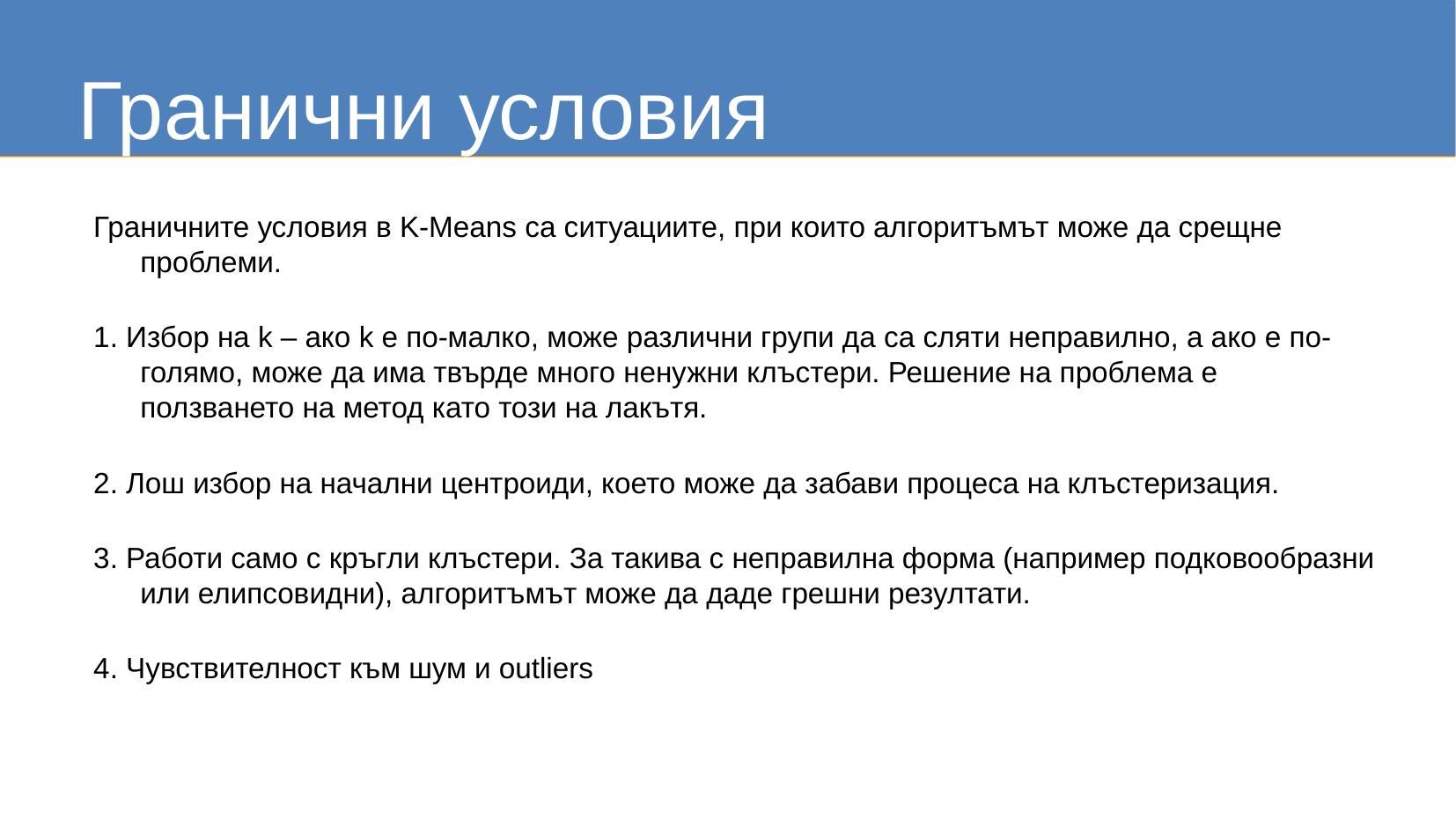

# Гранични условия
Граничните условия в K-Means са ситуациите, при които алгоритъмът може да срещне проблеми.
1. Избор на k – ако k е по-малко, може различни групи да са сляти неправилно, а ако е по-голямо, може да има твърде много ненужни клъстери. Решение на проблема е ползването на метод като този на лакътя.
2. Лош избор на начални центроиди, което може да забави процеса на клъстеризация.
3. Работи само с кръгли клъстери. За такива с неправилна форма (например подковообразни или елипсовидни), алгоритъмът може да даде грешни резултати.
4. Чувствителност към шум и outliers